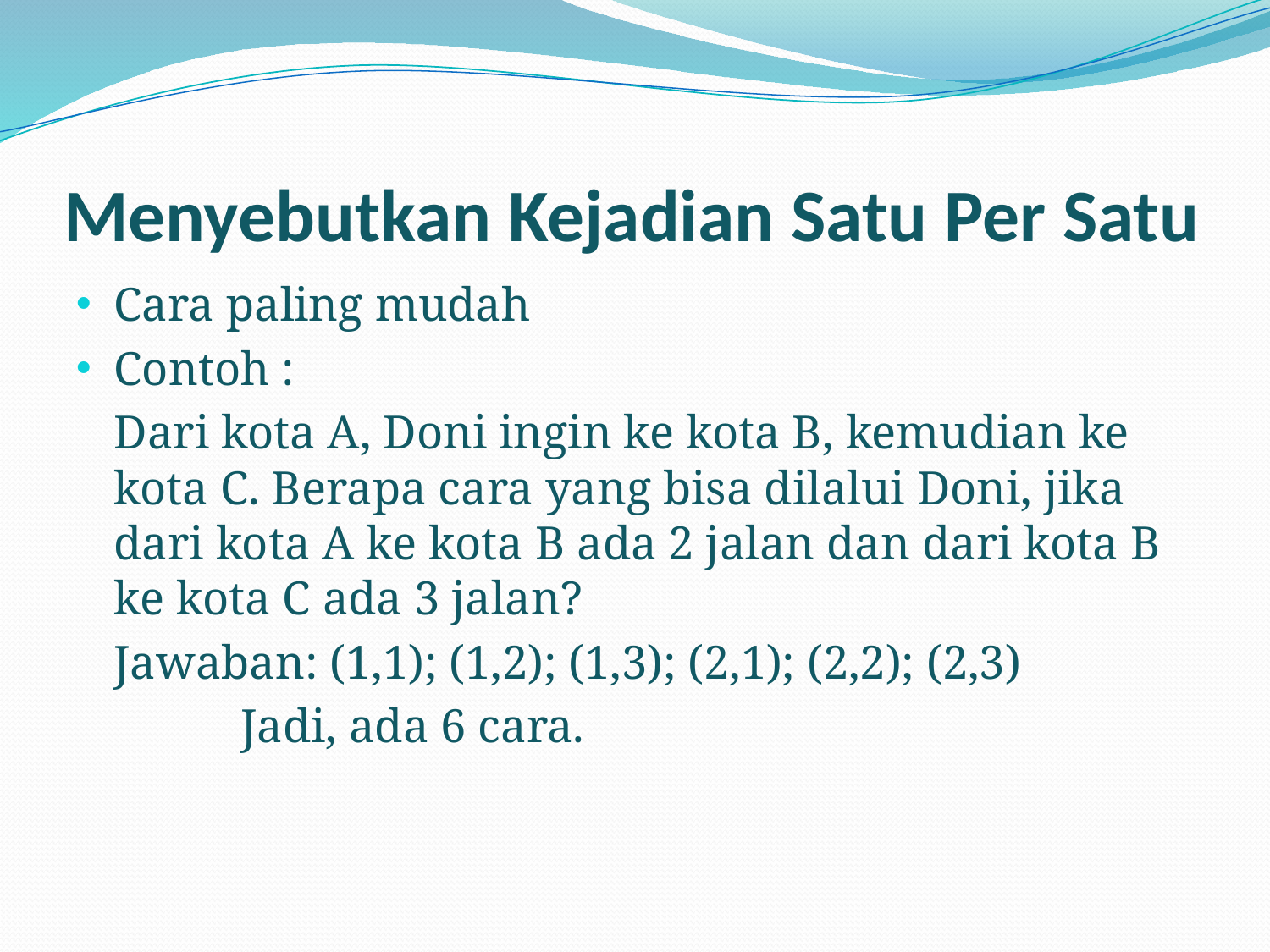

# Menyebutkan Kejadian Satu Per Satu
Cara paling mudah
Contoh :
	Dari kota A, Doni ingin ke kota B, kemudian ke kota C. Berapa cara yang bisa dilalui Doni, jika dari kota A ke kota B ada 2 jalan dan dari kota B ke kota C ada 3 jalan?
	Jawaban: (1,1); (1,2); (1,3); (2,1); (2,2); (2,3)
		Jadi, ada 6 cara.